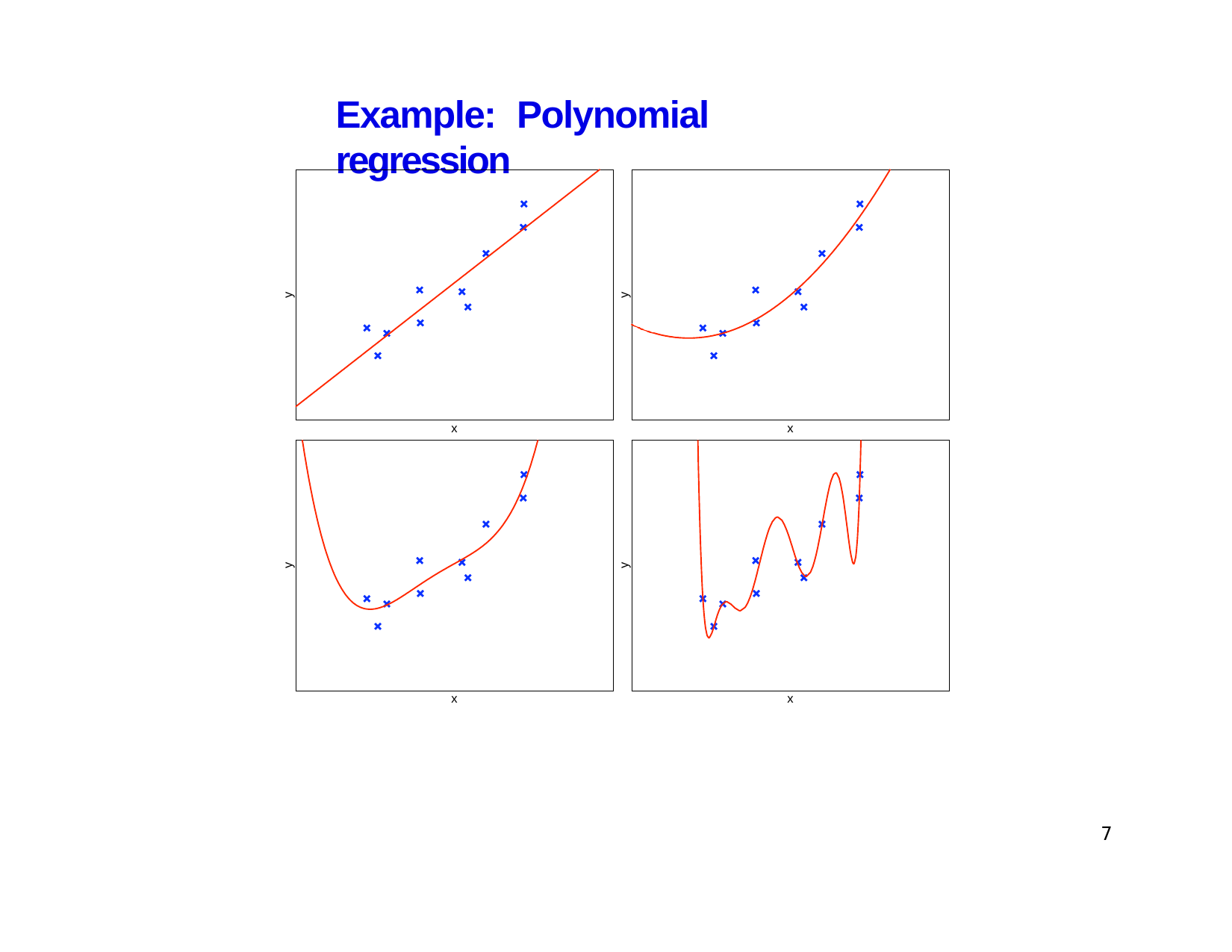

# Example:	Polynomial regression

y
y

x
x

y
y

x
x

7